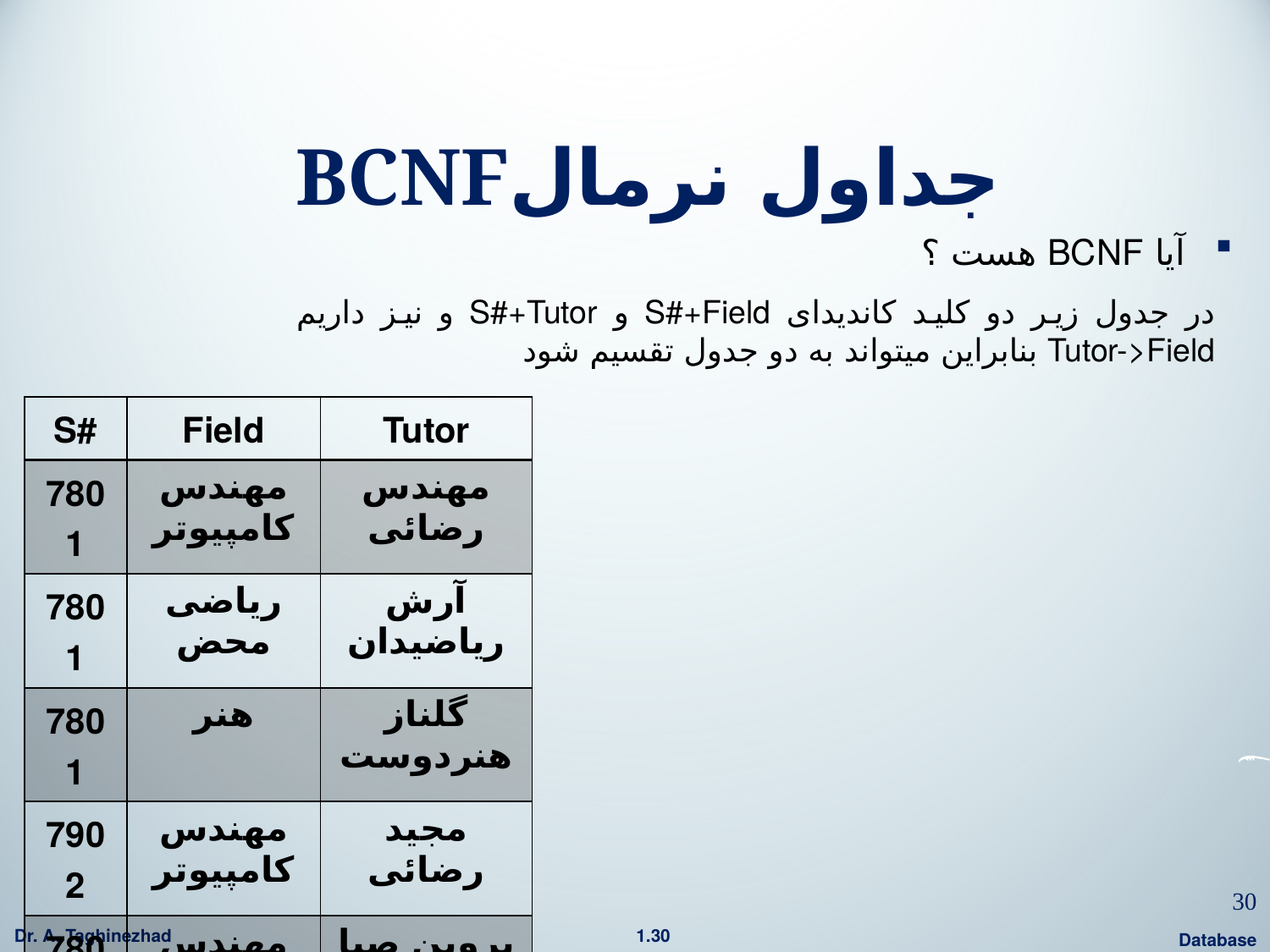

# جداول نرمالBCNF
آیا BCNF هست ؟
در جدول زیر دو کلید کاندیدای S#+Field و S#+Tutor و نیز داریم Tutor->Field بنابراین میتواند به دو جدول تقسیم شود
| S# | Field | Tutor |
| --- | --- | --- |
| 7801 | مهندس کامپیوتر | مهندس رضائی |
| 7801 | ریاضی محض | آرش ریاضیدان |
| 7801 | هنر | گلناز هنردوست |
| 7902 | مهندس کامپیوتر | مجید رضائی |
| 7803 | مهندس کامپیوتر | پروین صبا |
30